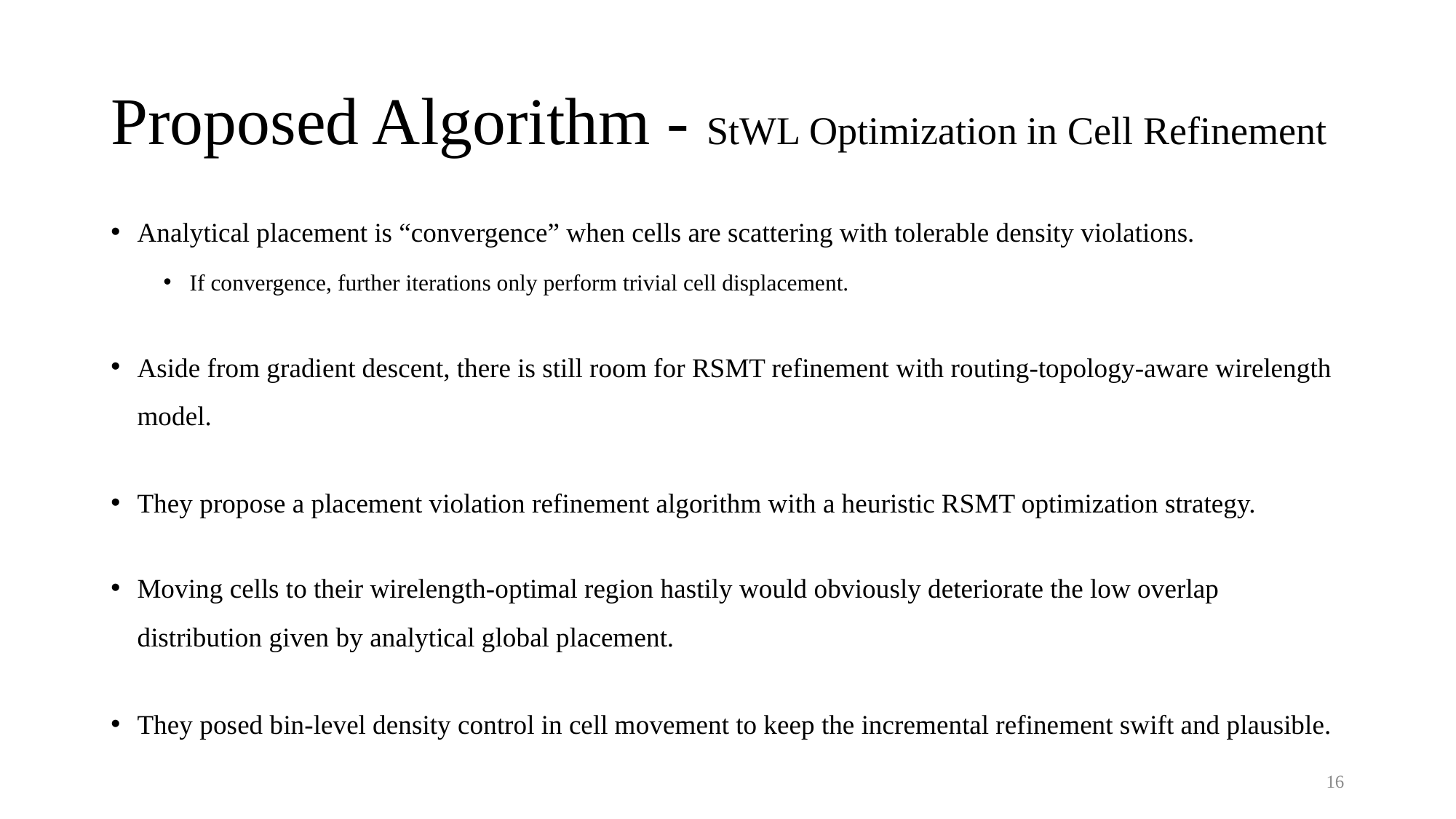

# Proposed Algorithm - StWL Optimization in Cell Refinement
Analytical placement is “convergence” when cells are scattering with tolerable density violations.
If convergence, further iterations only perform trivial cell displacement.

Aside from gradient descent, there is still room for RSMT refinement with routing-topology-aware wirelength model.

They propose a placement violation refinement algorithm with a heuristic RSMT optimization strategy.

Moving cells to their wirelength-optimal region hastily would obviously deteriorate the low overlap distribution given by analytical global placement.

They posed bin-level density control in cell movement to keep the incremental refinement swift and plausible.

16